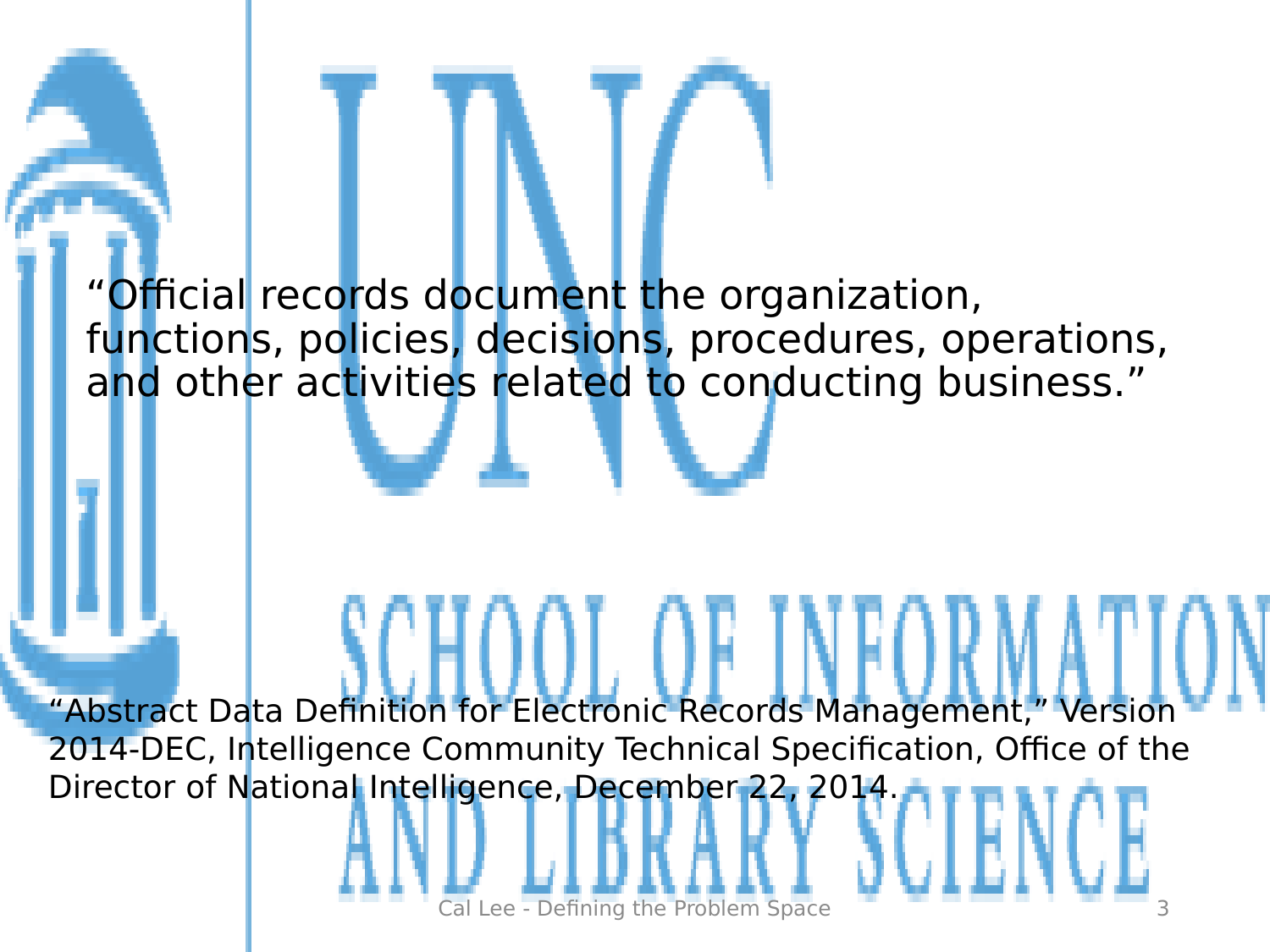

# “Official records document the organization, functions, policies, decisions, procedures, operations, and other activities related to conducting business.”
“Abstract Data Definition for Electronic Records Management,” Version 2014-DEC, Intelligence Community Technical Specification, Office of the Director of National Intelligence, December 22, 2014.
Cal Lee - Defining the Problem Space
3